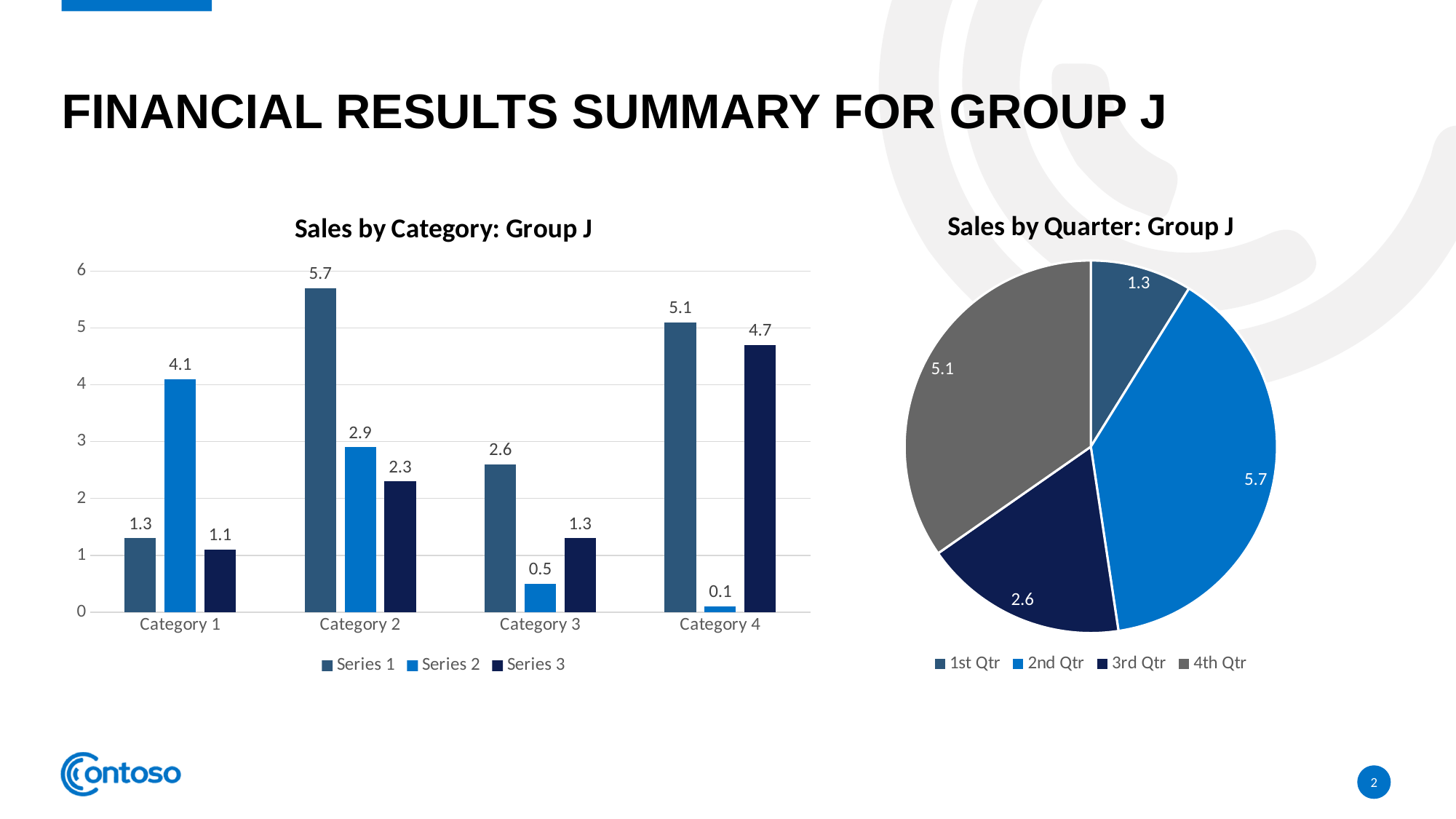

# Financial Results Summary for Group J

### Chart: Sales by Quarter: Group J

| Category | Series 1 | Series 2 | Series 3 | Series 1 |
|---|---|---|---|---|
| 1st Qtr | 1.3 | 4.1 | 1.1 | 0.7 |
| 2nd Qtr | 5.7 | 2.9 | 2.3 | 6.0 |
| 3rd Qtr | 2.6 | 0.5 | 1.3 | 2.7 |
| 4th Qtr | 5.1 | 0.1 | 4.7 | 5.5 |

### Chart: Sales by Category: Group J

| Category | Series 1 | Series 2 | Series 3 |
|---|---|---|---|
| Category 1 | 1.3 | 4.1 | 1.1 |
| Category 2 | 5.7 | 2.9 | 2.3 |
| Category 3 | 2.6 | 0.5 | 1.3 |
| Category 4 | 5.1 | 0.1 | 4.7 |
2